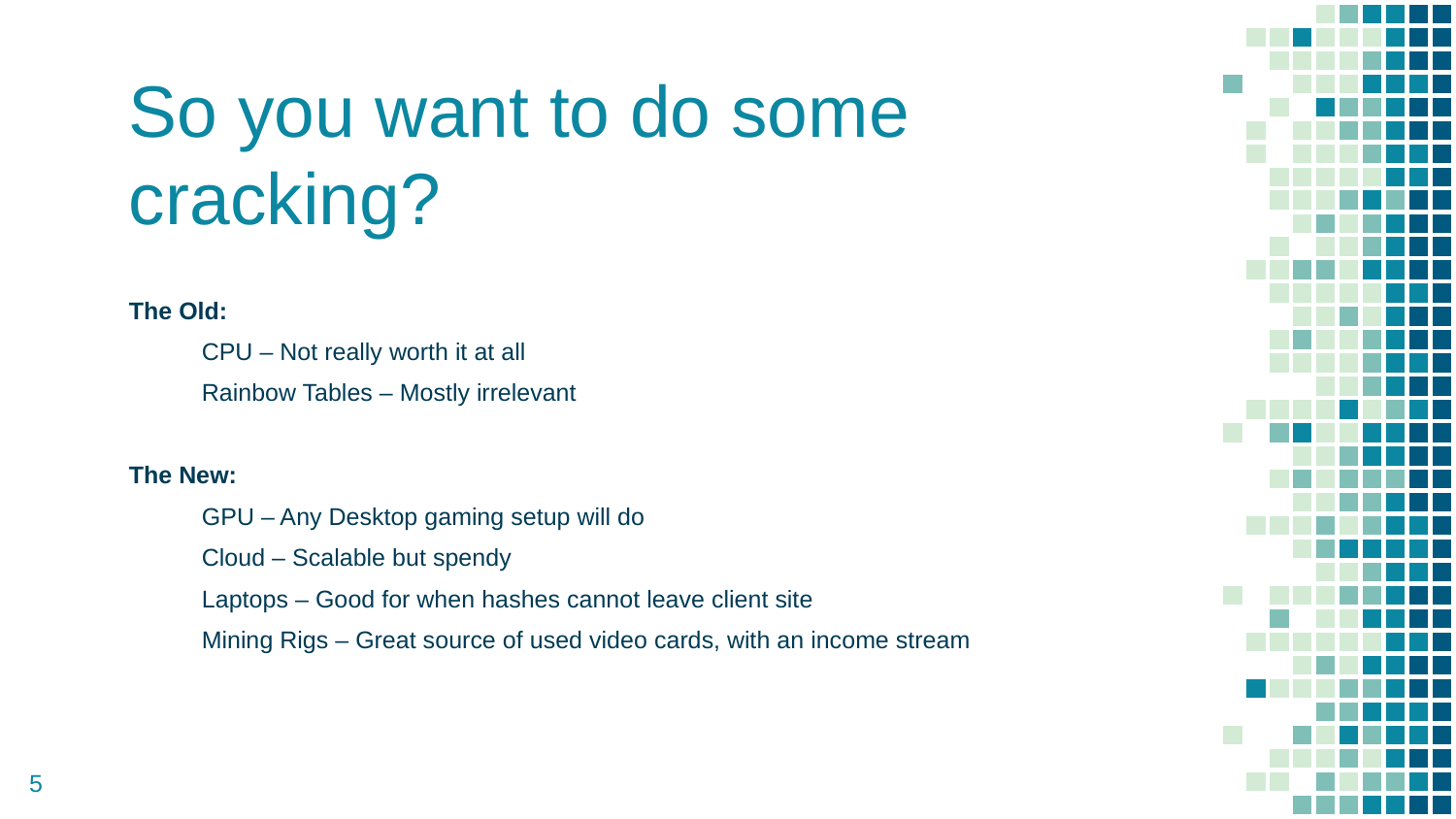

# So you want to do some cracking?
The Old:
CPU – Not really worth it at all
Rainbow Tables – Mostly irrelevant

The New:
GPU – Any Desktop gaming setup will do
Cloud – Scalable but spendy
Laptops – Good for when hashes cannot leave client site
Mining Rigs – Great source of used video cards, with an income stream
5